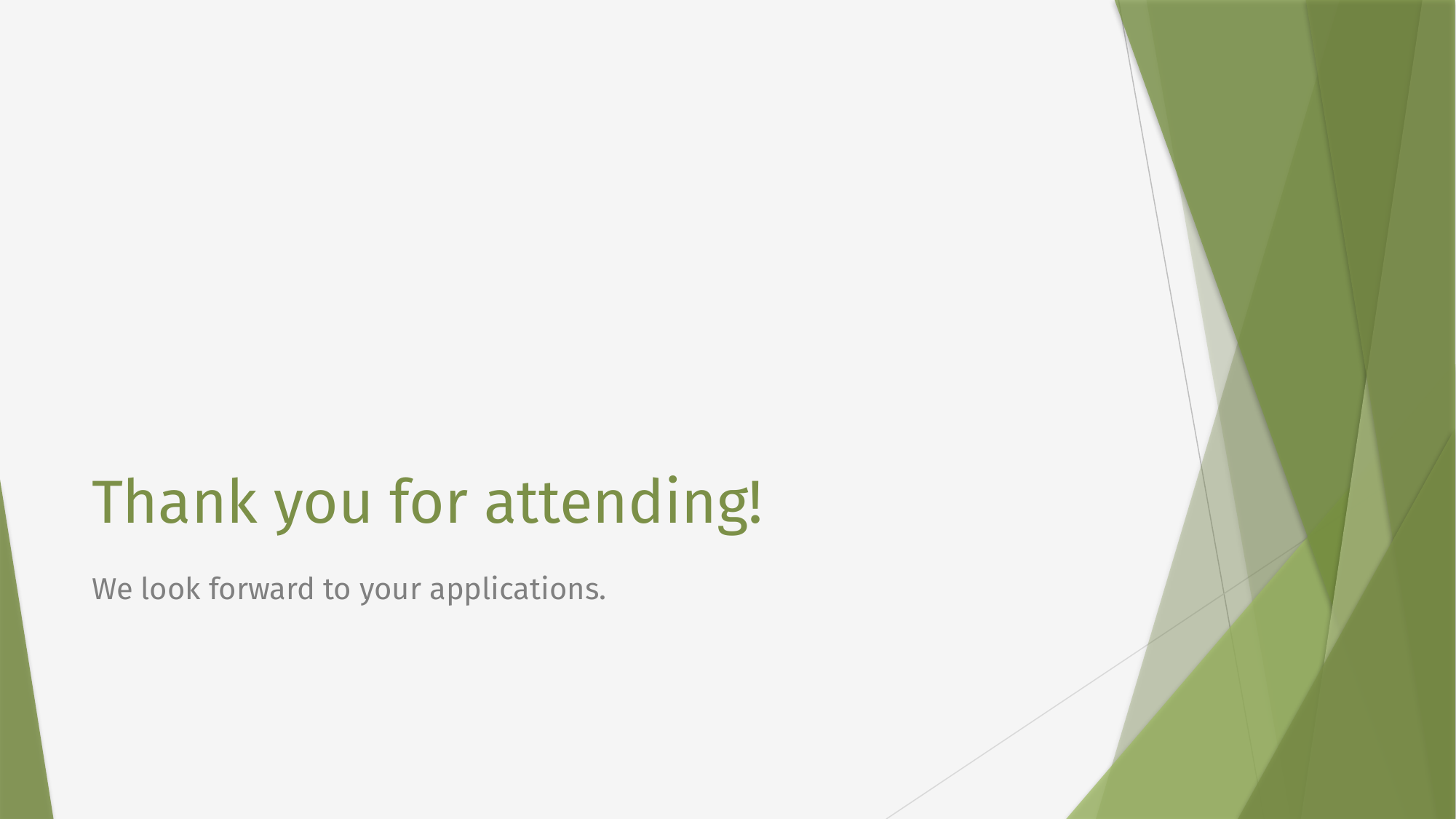

# Thank you for attending!
We look forward to your applications.